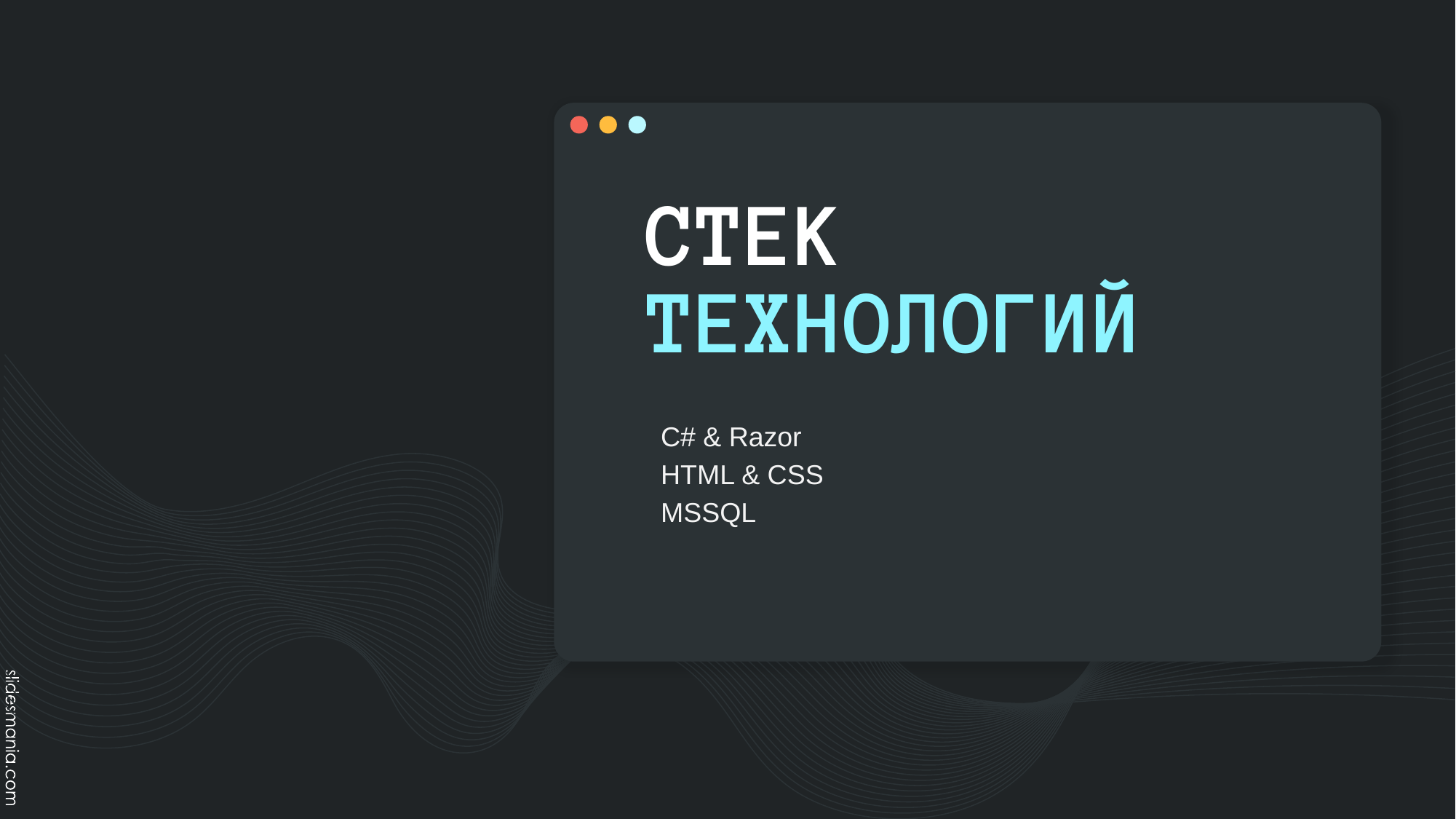

# СТЕК ТЕХНОЛОГИЙ
C# & Razor
HTML & CSS
MSSQL